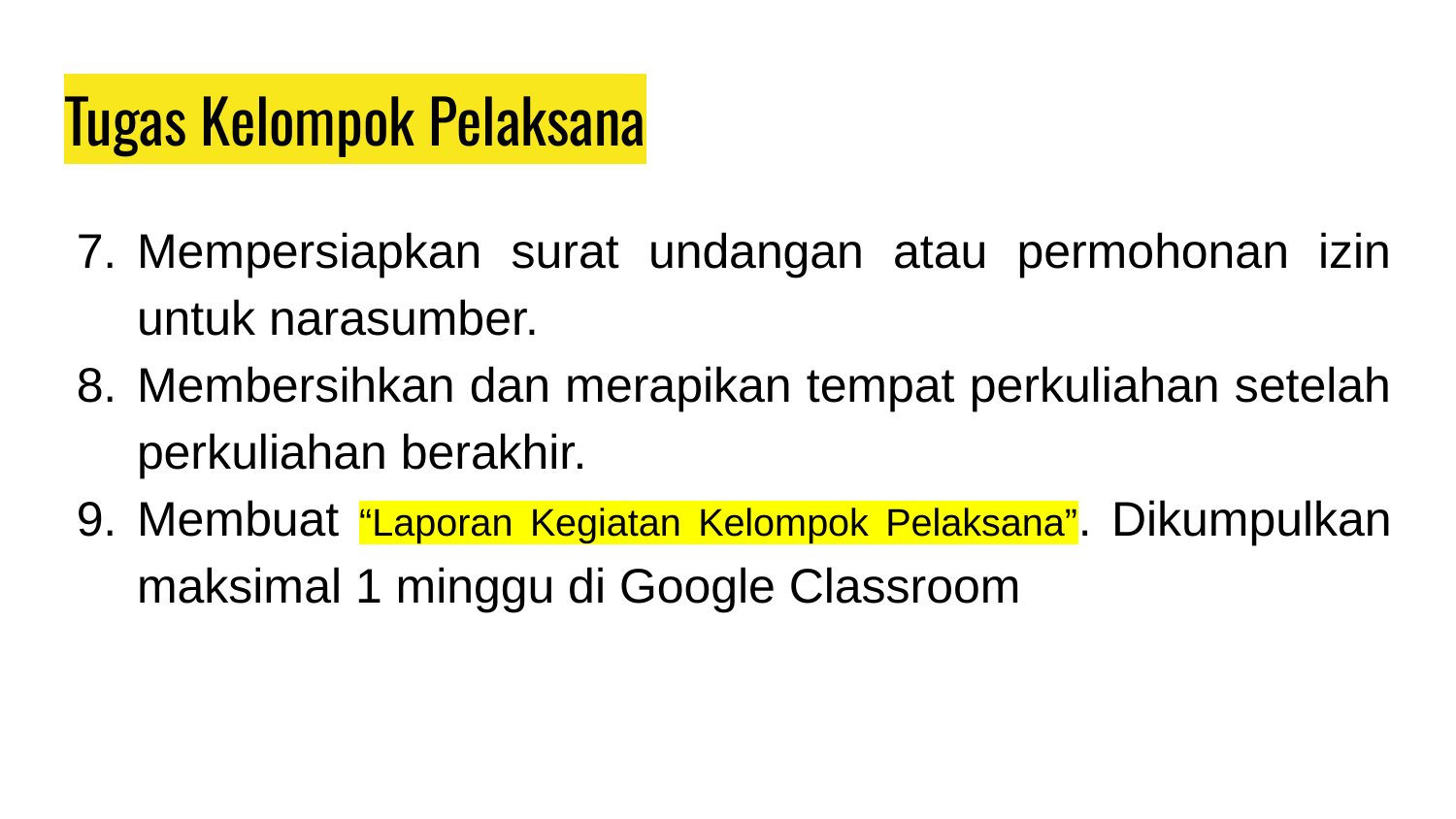

# Tugas Kelompok Pelaksana
Mempersiapkan surat undangan atau permohonan izin untuk narasumber.
Membersihkan dan merapikan tempat perkuliahan setelah perkuliahan berakhir.
Membuat “Laporan Kegiatan Kelompok Pelaksana”. Dikumpulkan maksimal 1 minggu di Google Classroom